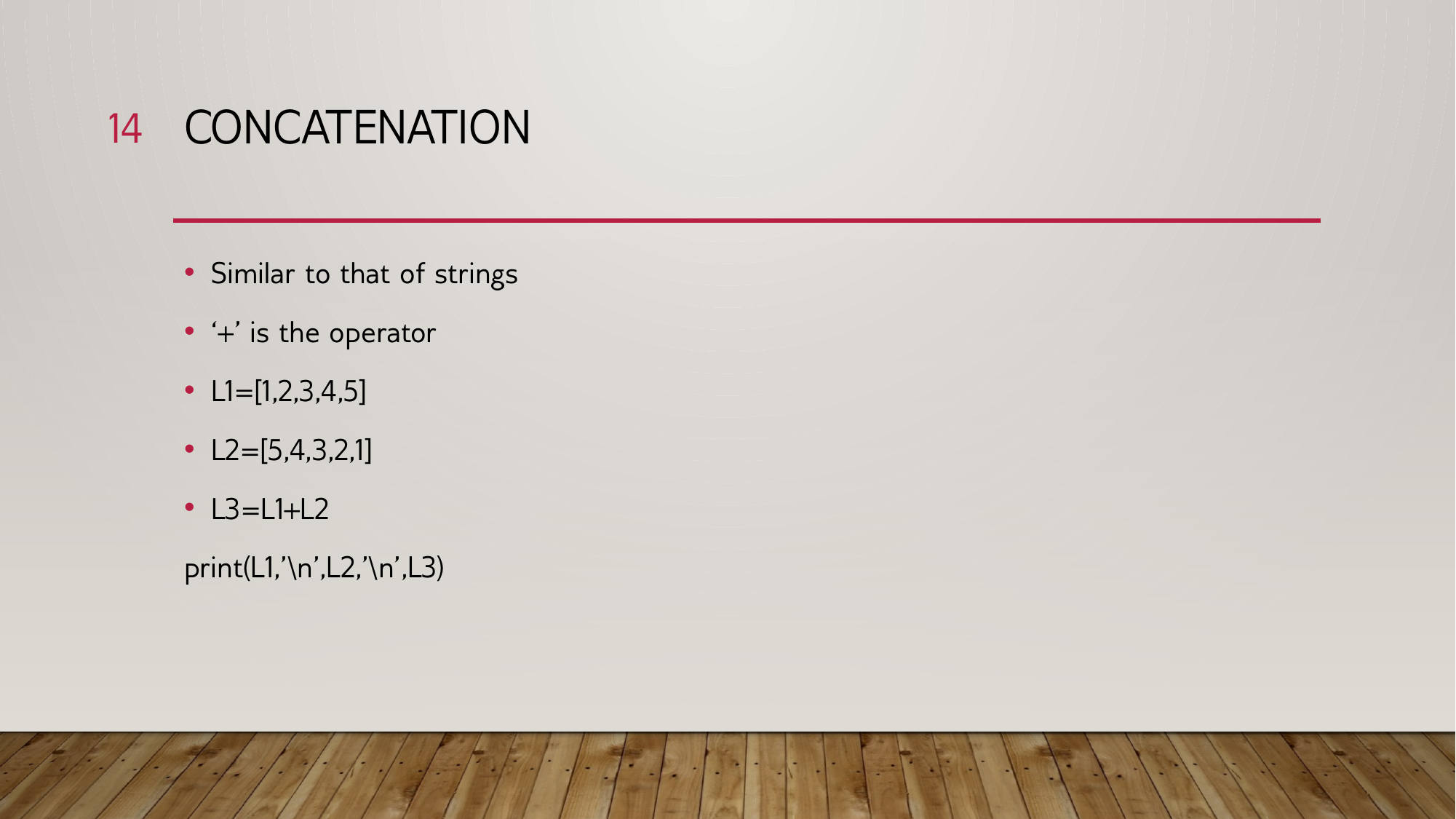

14
# Concatenation
Similar to that of strings
‘+’ is the operator
L1=[1,2,3,4,5]
L2=[5,4,3,2,1]
L3=L1+L2
print(L1,’\n’,L2,’\n’,L3)